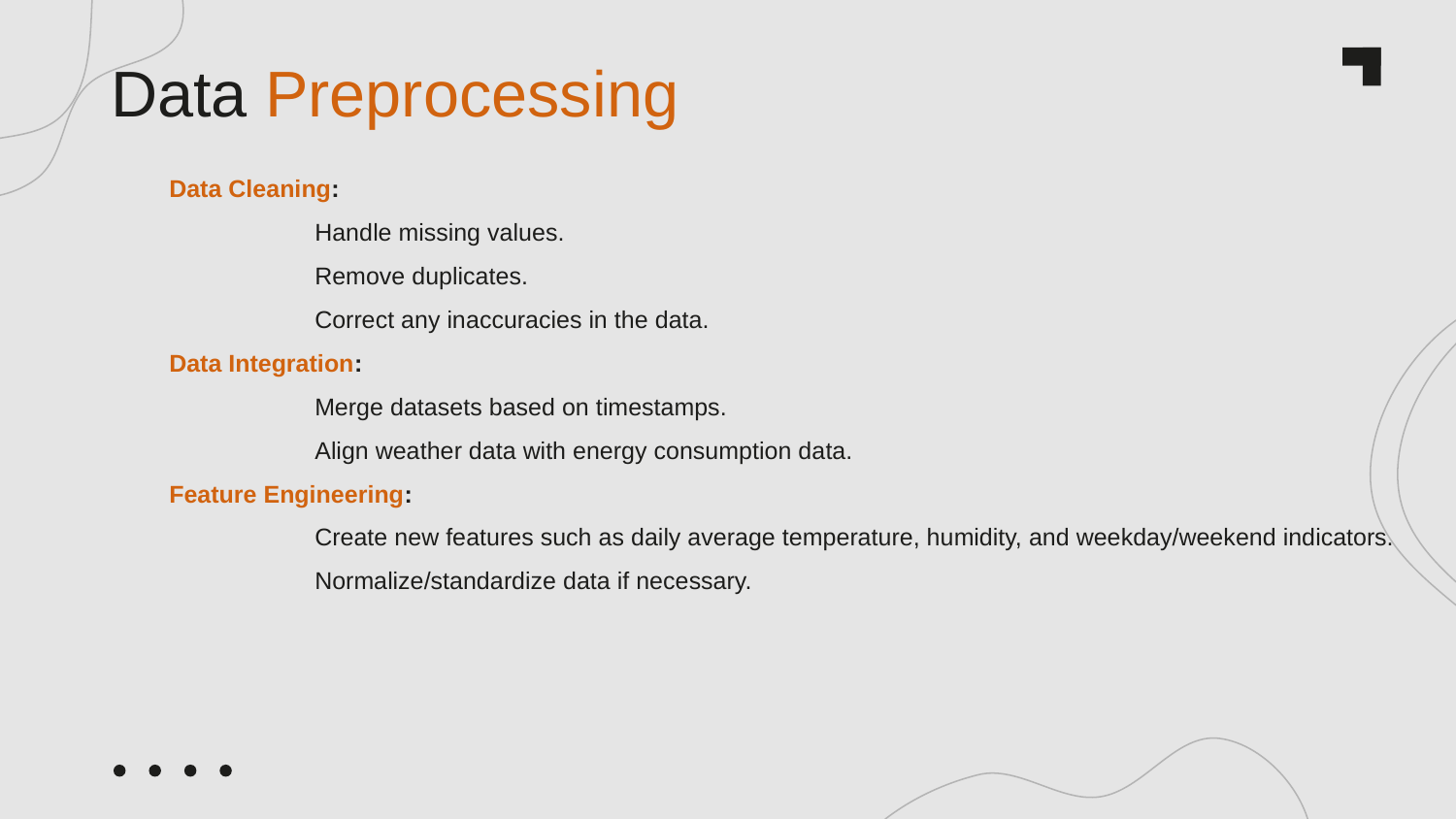

# Data Preprocessing
Data Cleaning:
 	Handle missing values.
 	Remove duplicates.
 	Correct any inaccuracies in the data.
Data Integration:
 	Merge datasets based on timestamps.
 	Align weather data with energy consumption data.
Feature Engineering:
 	Create new features such as daily average temperature, humidity, and weekday/weekend indicators.
 	Normalize/standardize data if necessary.